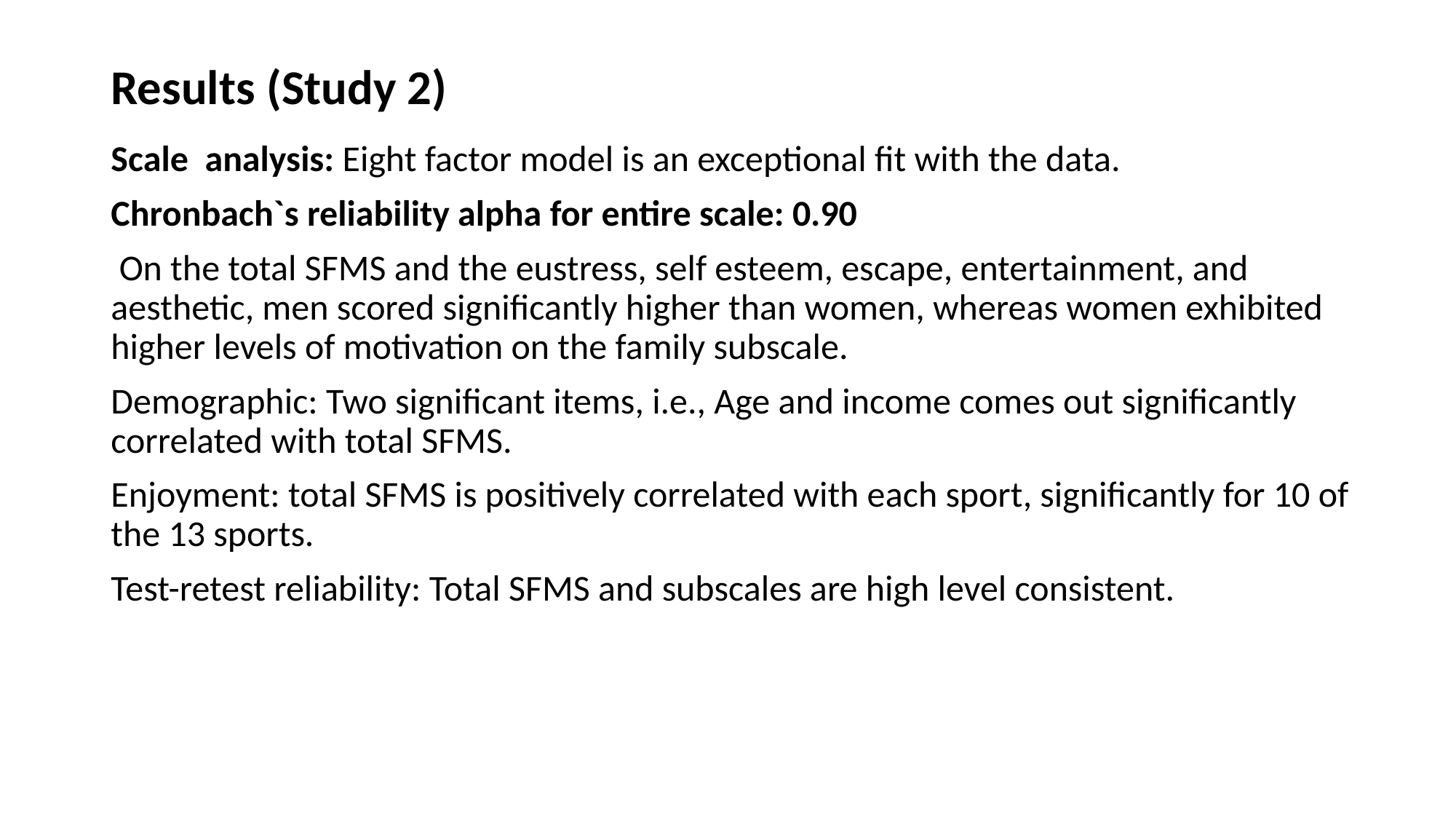

# Results (Study 2)
Scale  analysis: Eight factor model is an exceptional fit with the data.
Chronbach`s reliability alpha for entire scale: 0.90
 On the total SFMS and the eustress, self esteem, escape, entertainment, and aesthetic, men scored significantly higher than women, whereas women exhibited higher levels of motivation on the family subscale.
Demographic: Two significant items, i.e., Age and income comes out significantly correlated with total SFMS.
Enjoyment: total SFMS is positively correlated with each sport, significantly for 10 of the 13 sports.
Test-retest reliability: Total SFMS and subscales are high level consistent.